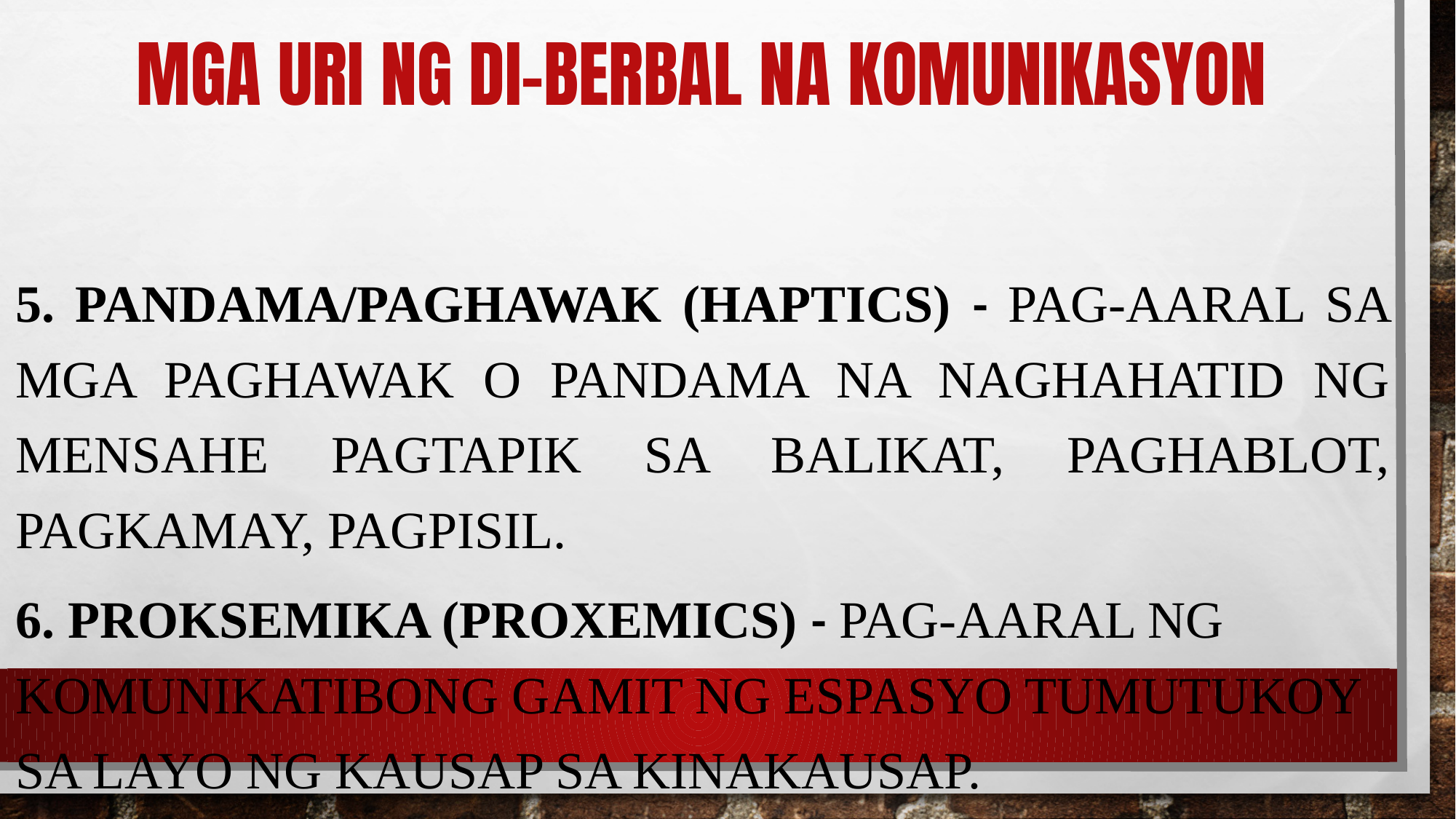

# Mga uri ng di-berbal na komunikasyon
5. Pandama/paghawak (haptics) - Pag-aaral sa mga paghawak o pandama na naghahatid ng mensahe Pagtapik sa balikat, paghablot, pagkamay, pagpisil.
6. Proksemika (proxemics) - Pag-aaral ng komunikatibong gamit ng espasyo Tumutukoy sa layo ng kausap sa kinakausap.